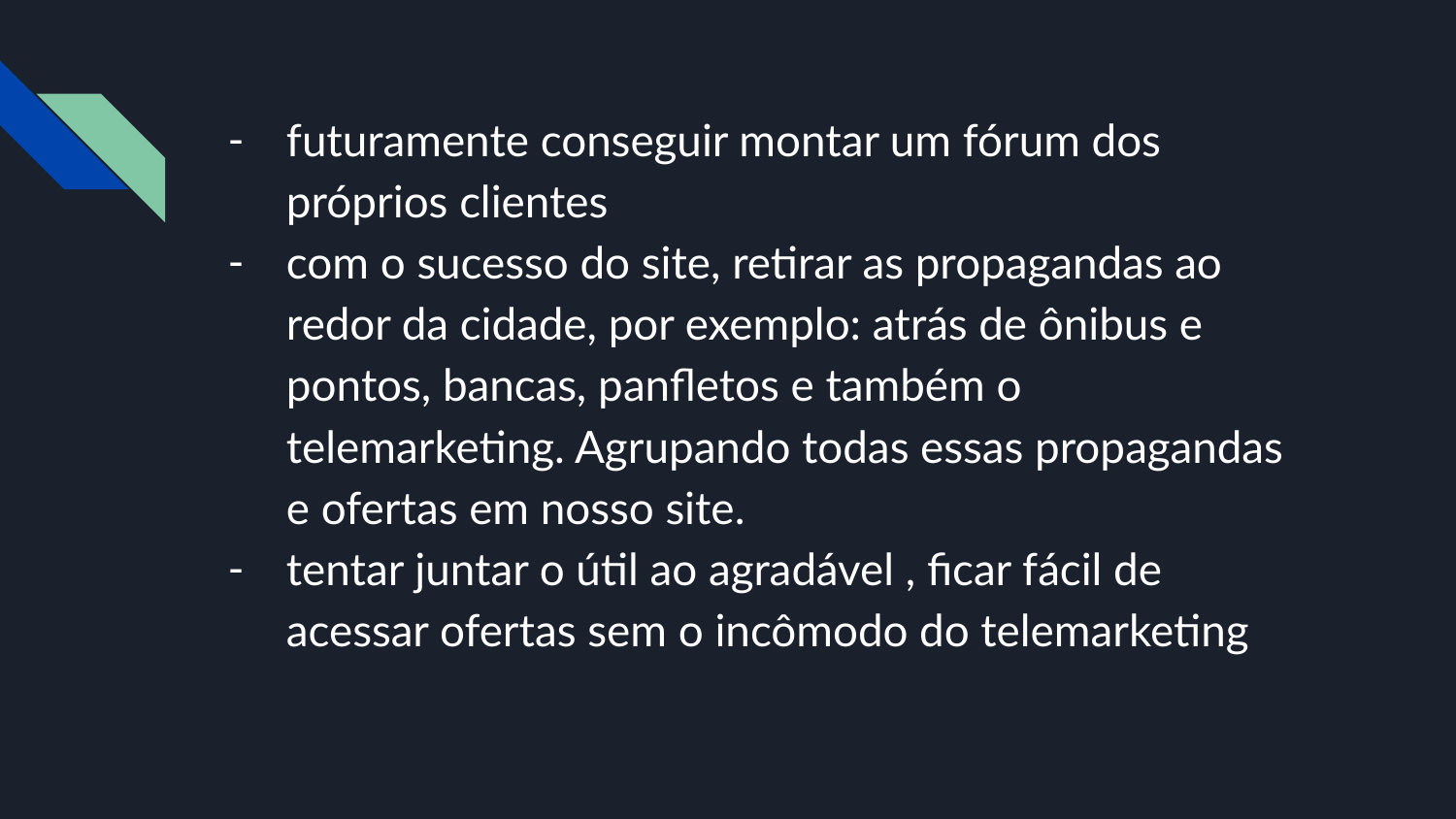

futuramente conseguir montar um fórum dos próprios clientes
com o sucesso do site, retirar as propagandas ao redor da cidade, por exemplo: atrás de ônibus e pontos, bancas, panfletos e também o telemarketing. Agrupando todas essas propagandas e ofertas em nosso site.
tentar juntar o útil ao agradável , ficar fácil de acessar ofertas sem o incômodo do telemarketing